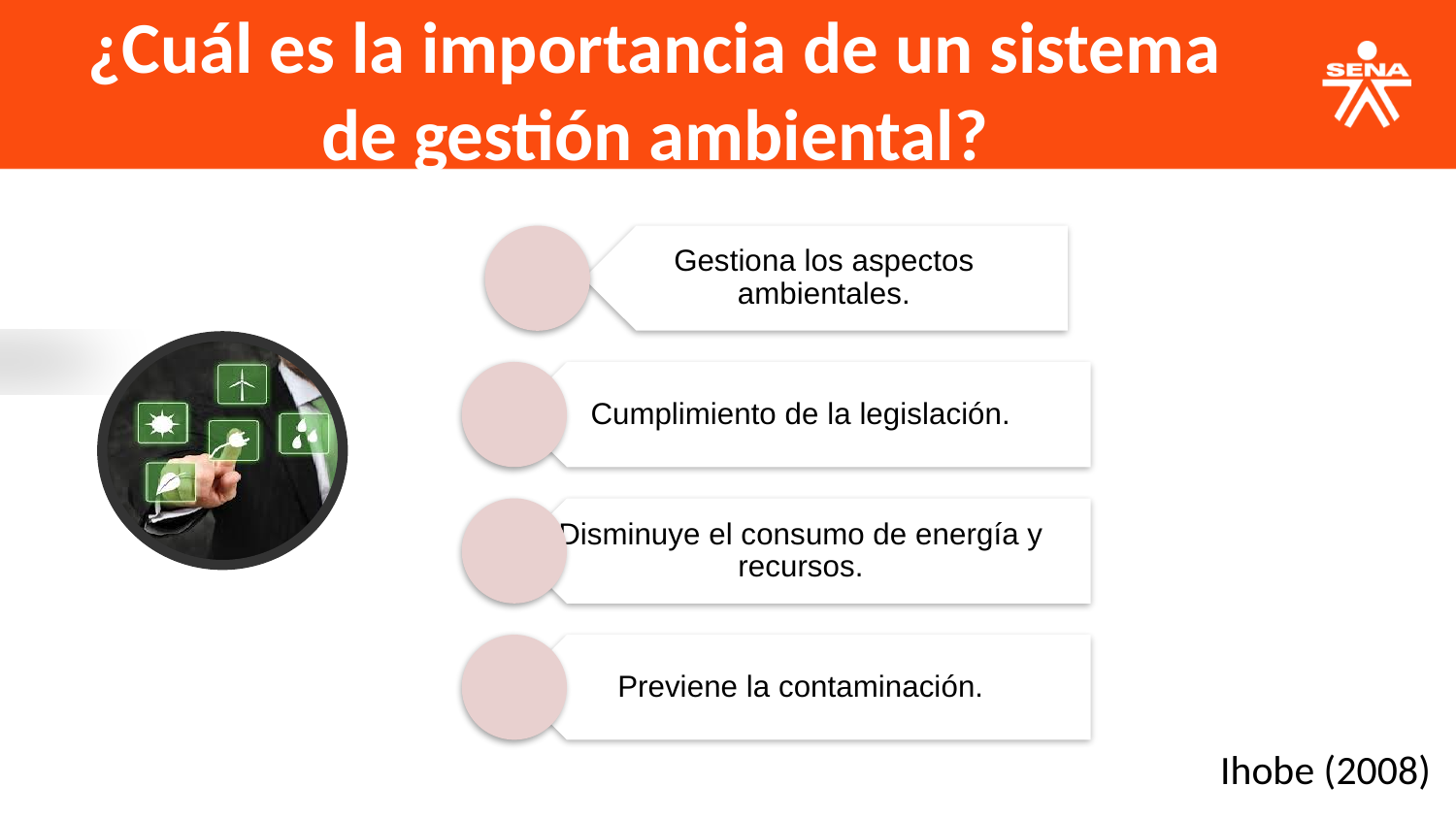

¿Cuál es la importancia de un sistema de gestión ambiental?
Gestiona los aspectos ambientales.
Cumplimiento de la legislación.
Disminuye el consumo de energía y recursos.
Previene la contaminación.

Ihobe (2008)